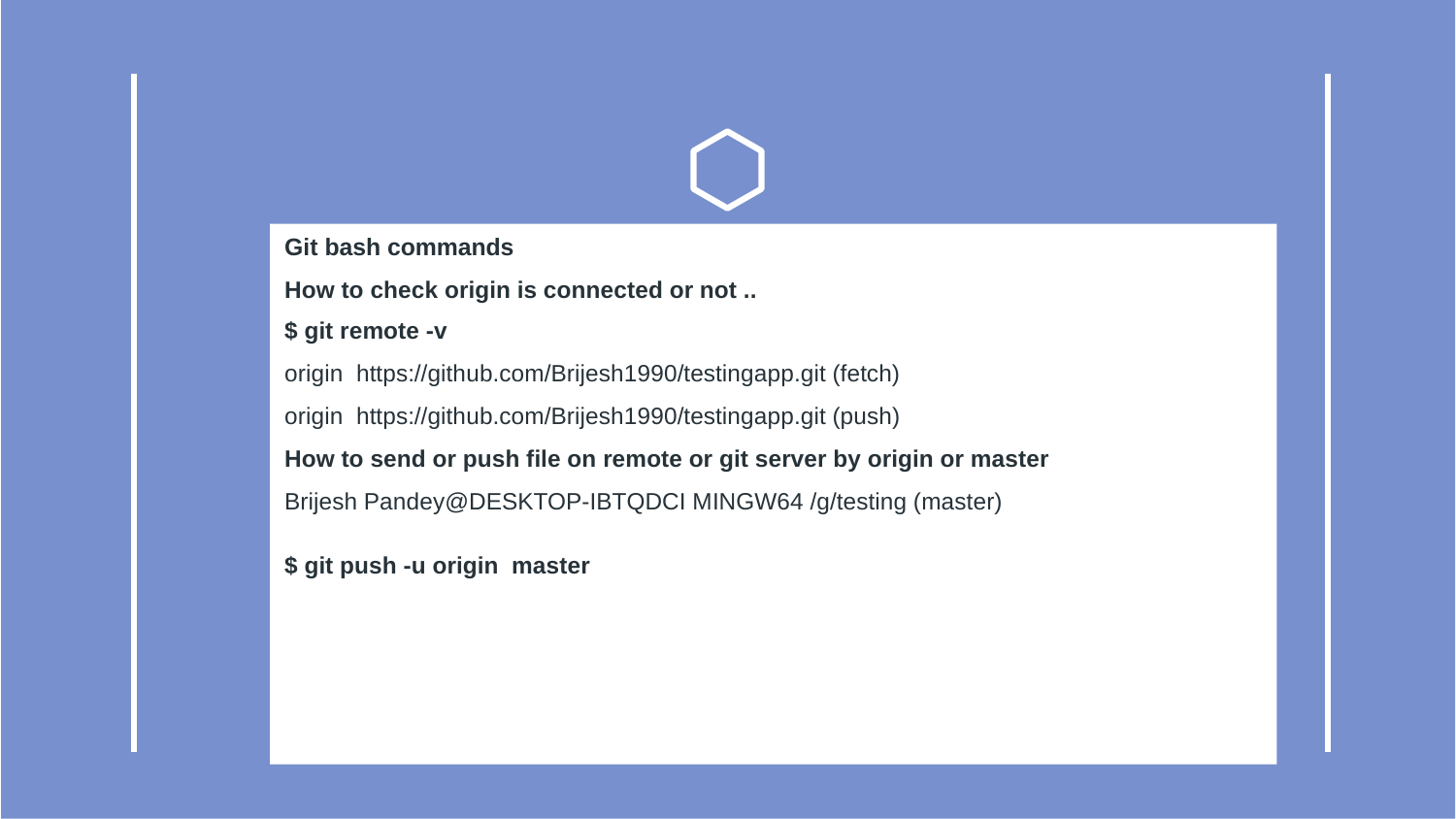

#
Git bash commands

How to check origin is connected or not ..

$ git remote -v

origin  https://github.com/Brijesh1990/testingapp.git (fetch)

origin  https://github.com/Brijesh1990/testingapp.git (push)

How to send or push file on remote or git server by origin or master

Brijesh Pandey@DESKTOP-IBTQDCI MINGW64 /g/testing (master)

$ git push -u origin  master